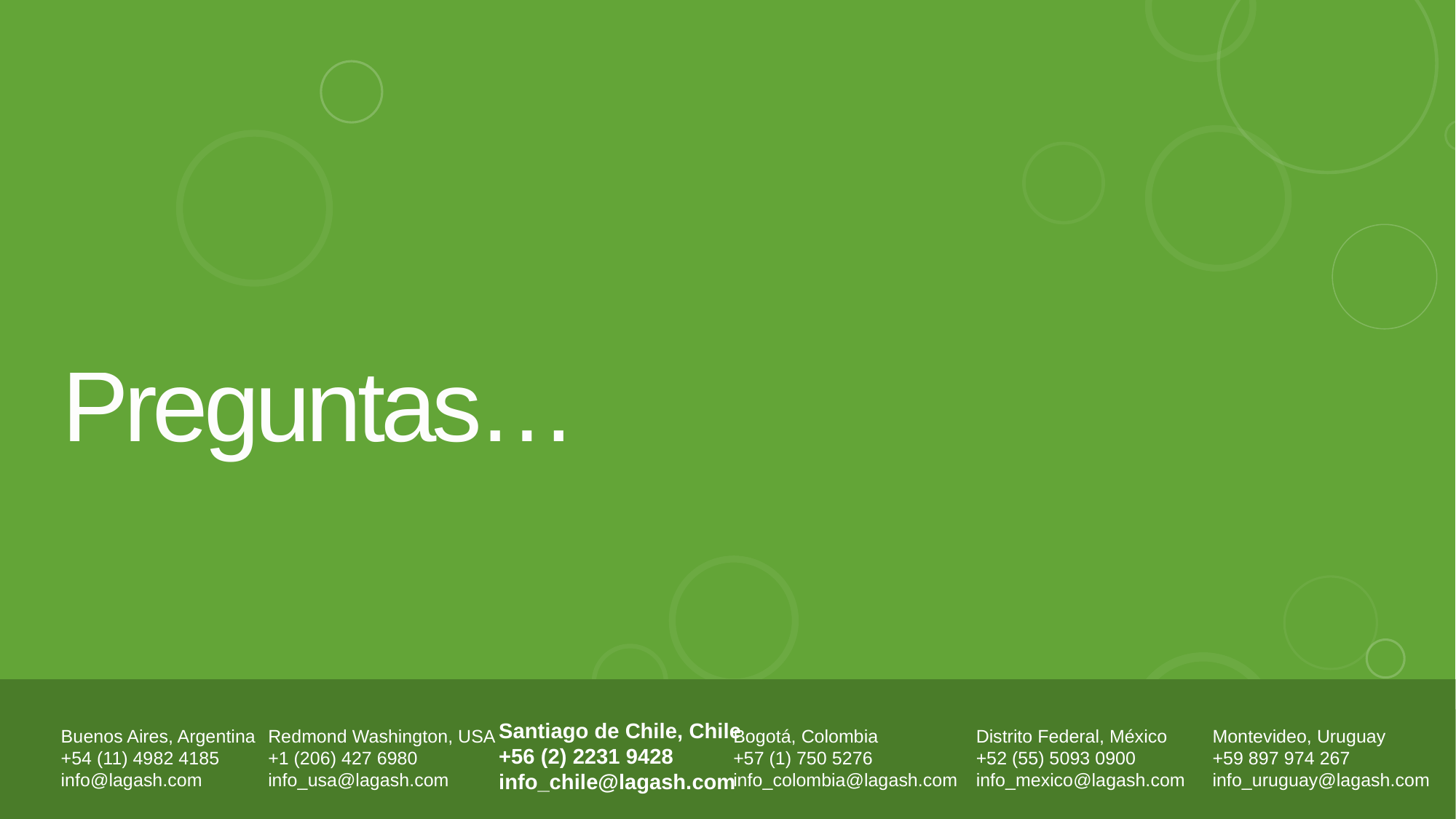

# Preguntas…

Santiago de Chile, Chile
+56 (2) 2231 9428
info_chile@lagash.com
Buenos Aires, Argentina
+54 (11) 4982 4185
info@lagash.com
Redmond Washington, USA
+1 (206) 427 6980
info_usa@lagash.com
Bogotá, Colombia
+57 (1) 750 5276
info_colombia@lagash.com
Distrito Federal, México
+52 (55) 5093 0900
info_mexico@lagash.com
Montevideo, Uruguay
+59 897 974 267
info_uruguay@lagash.com